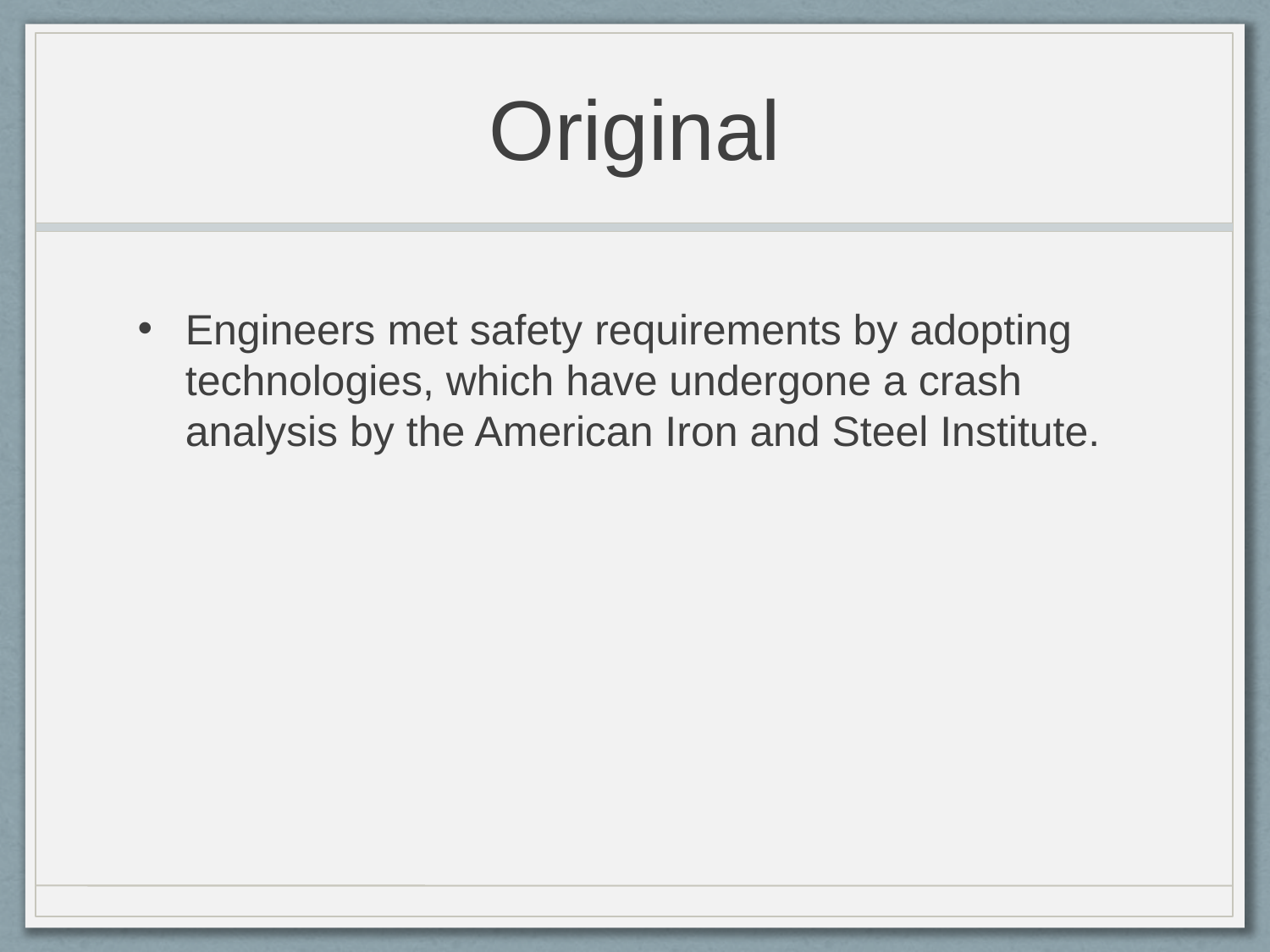

# Original
Engineers met safety requirements by adopting technologies, which have undergone a crash analysis by the American Iron and Steel Institute.